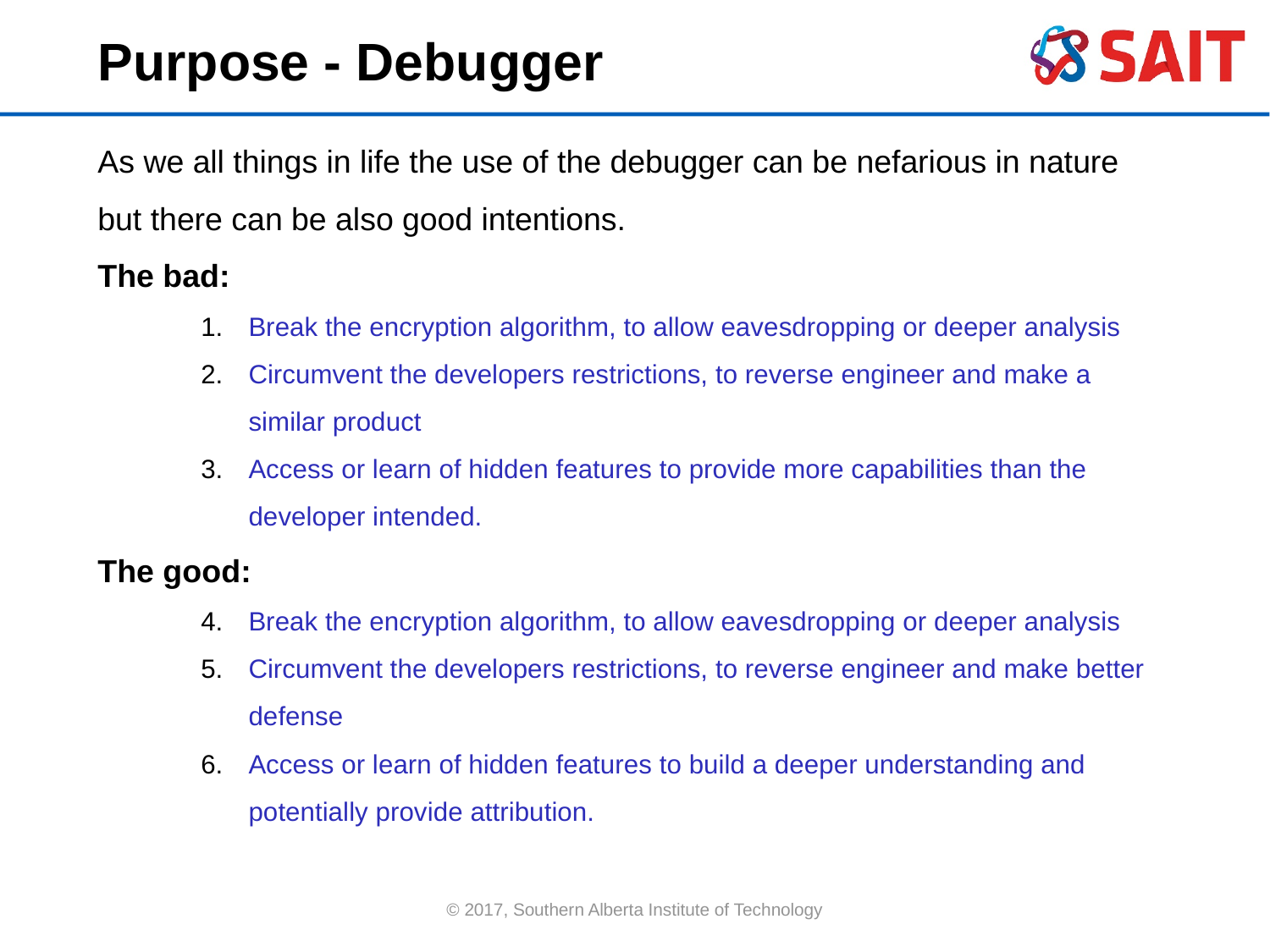

Purpose - Debugger
As we all things in life the use of the debugger can be nefarious in nature but there can be also good intentions.
The bad:
Break the encryption algorithm, to allow eavesdropping or deeper analysis
Circumvent the developers restrictions, to reverse engineer and make a similar product
Access or learn of hidden features to provide more capabilities than the developer intended.
The good:
Break the encryption algorithm, to allow eavesdropping or deeper analysis
Circumvent the developers restrictions, to reverse engineer and make better defense
Access or learn of hidden features to build a deeper understanding and potentially provide attribution.